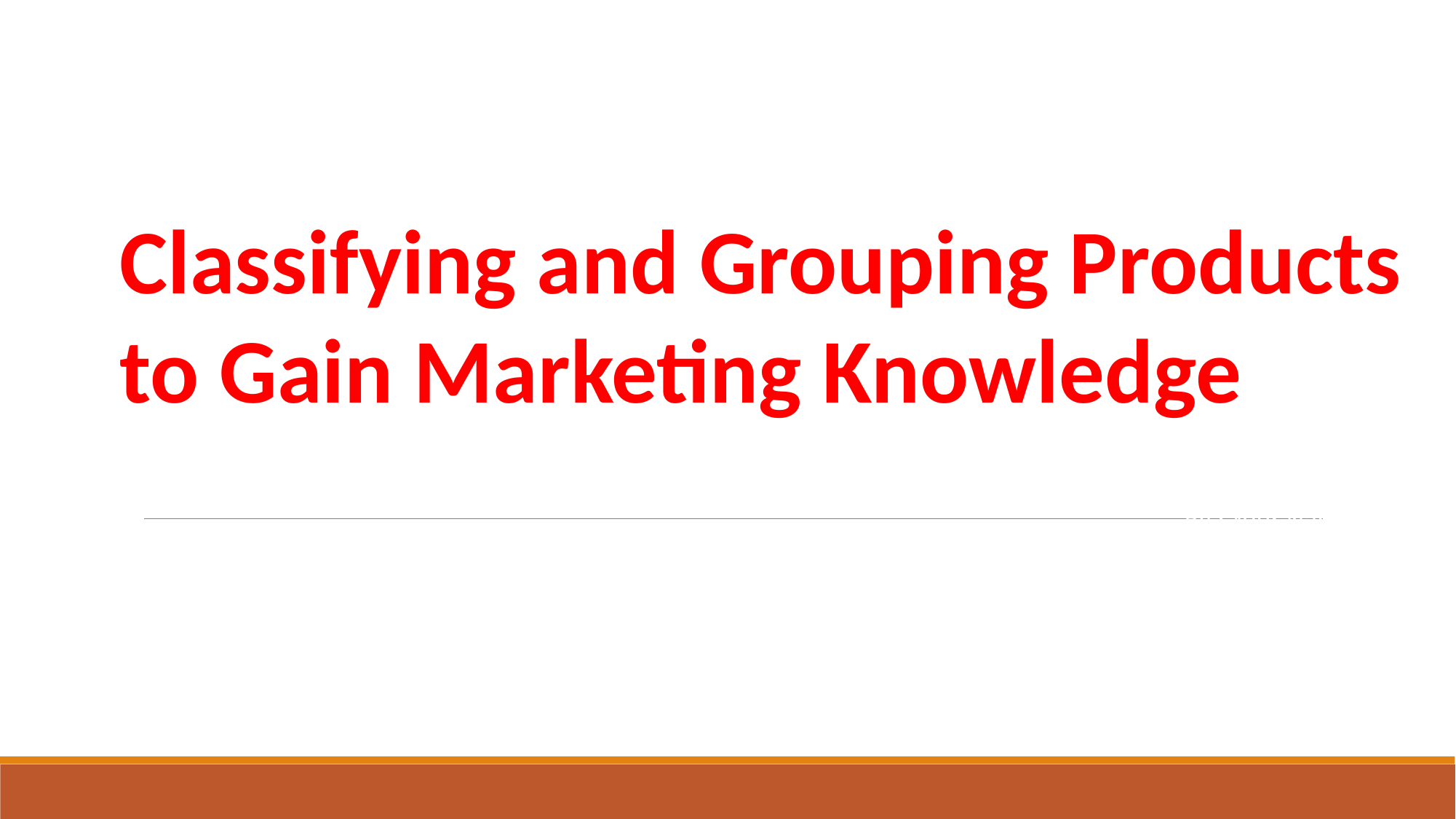

Classifying and Grouping Products to Gain Marketing Knowledge
By : Your Name